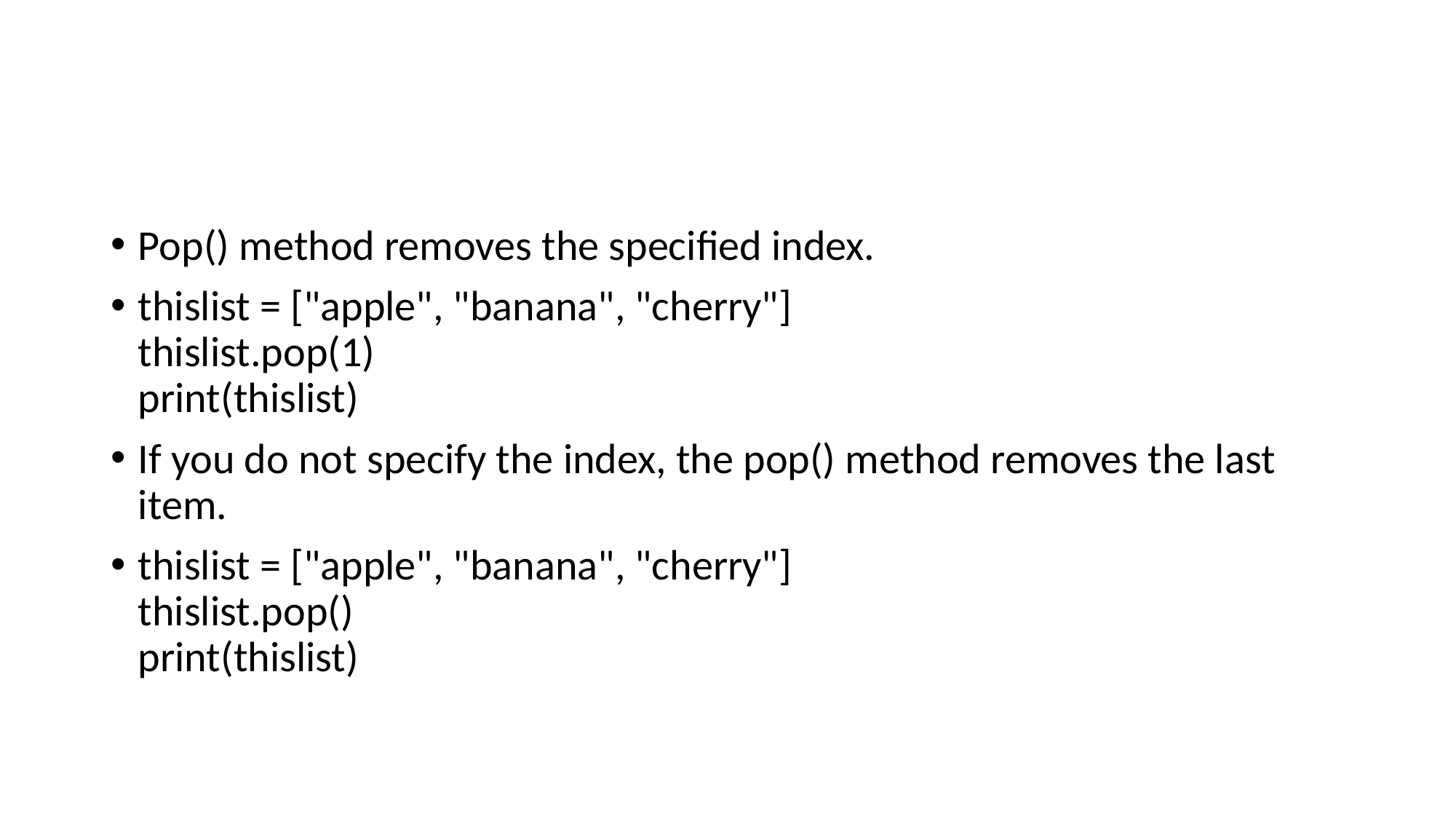

#
Pop() method removes the specified index.
thislist = ["apple", "banana", "cherry"]
thislist.pop(1)
print(thislist)
If you do not specify the index, the pop() method removes the last item.
thislist = ["apple", "banana", "cherry"]
thislist.pop()
print(thislist)